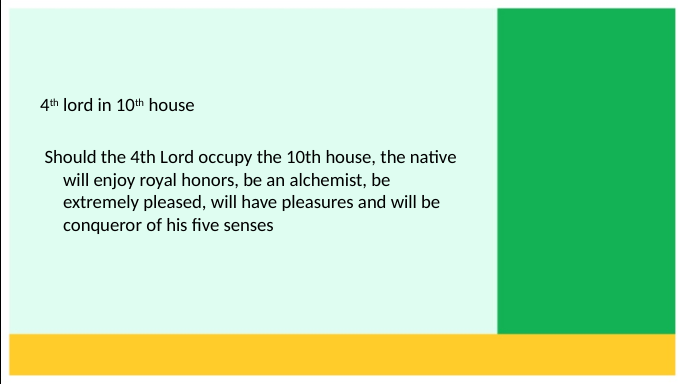

4th lord in 10th house

 Should the 4th Lord occupy the 10th house, the native will enjoy royal honors, be an alchemist, be extremely pleased, will have pleasures and will be conqueror of his five senses